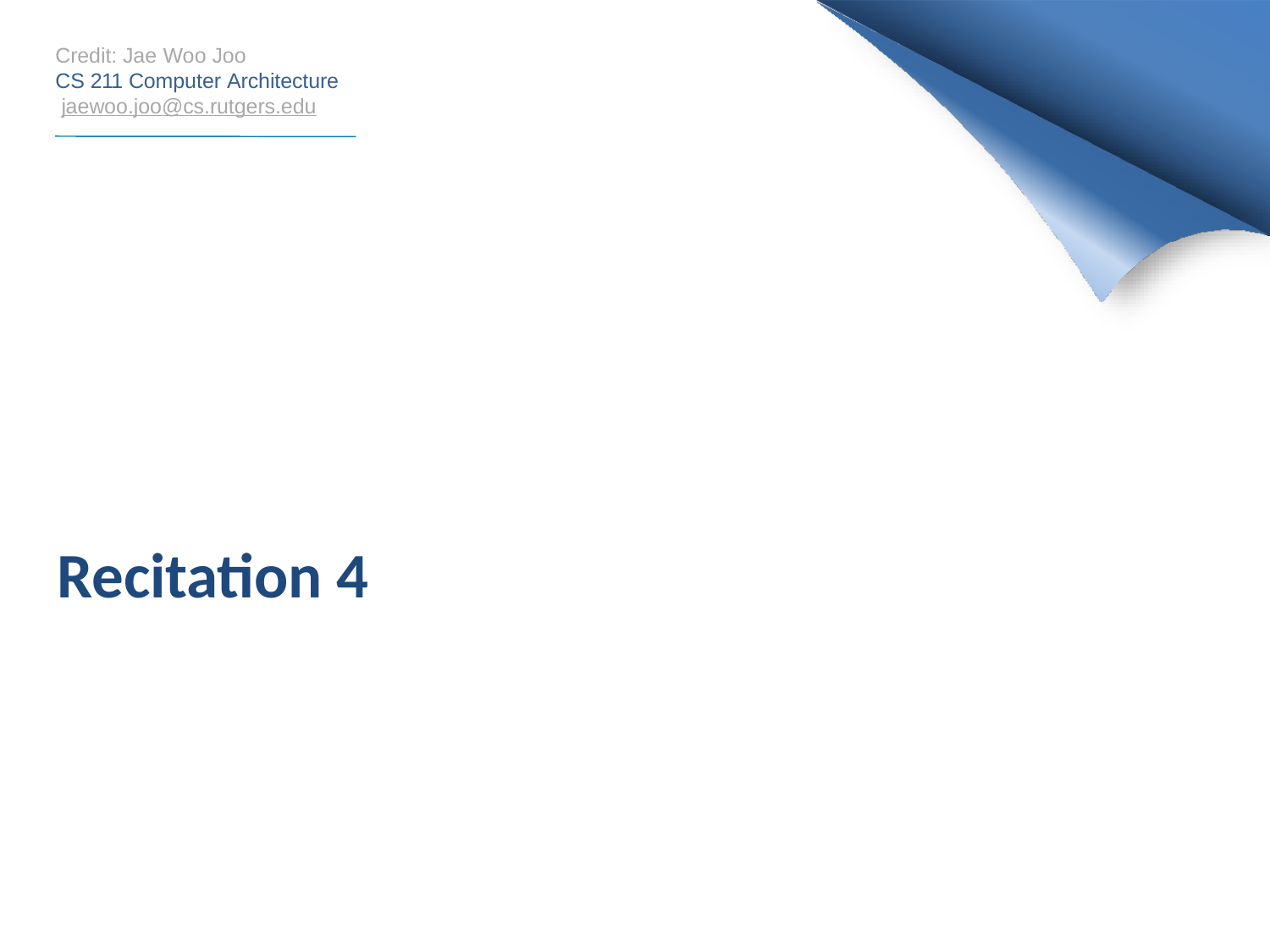

Credit: Jae Woo Joo
CS 211 Computer Architecture  jaewoo.joo@cs.rutgers.edu

Recitation 4